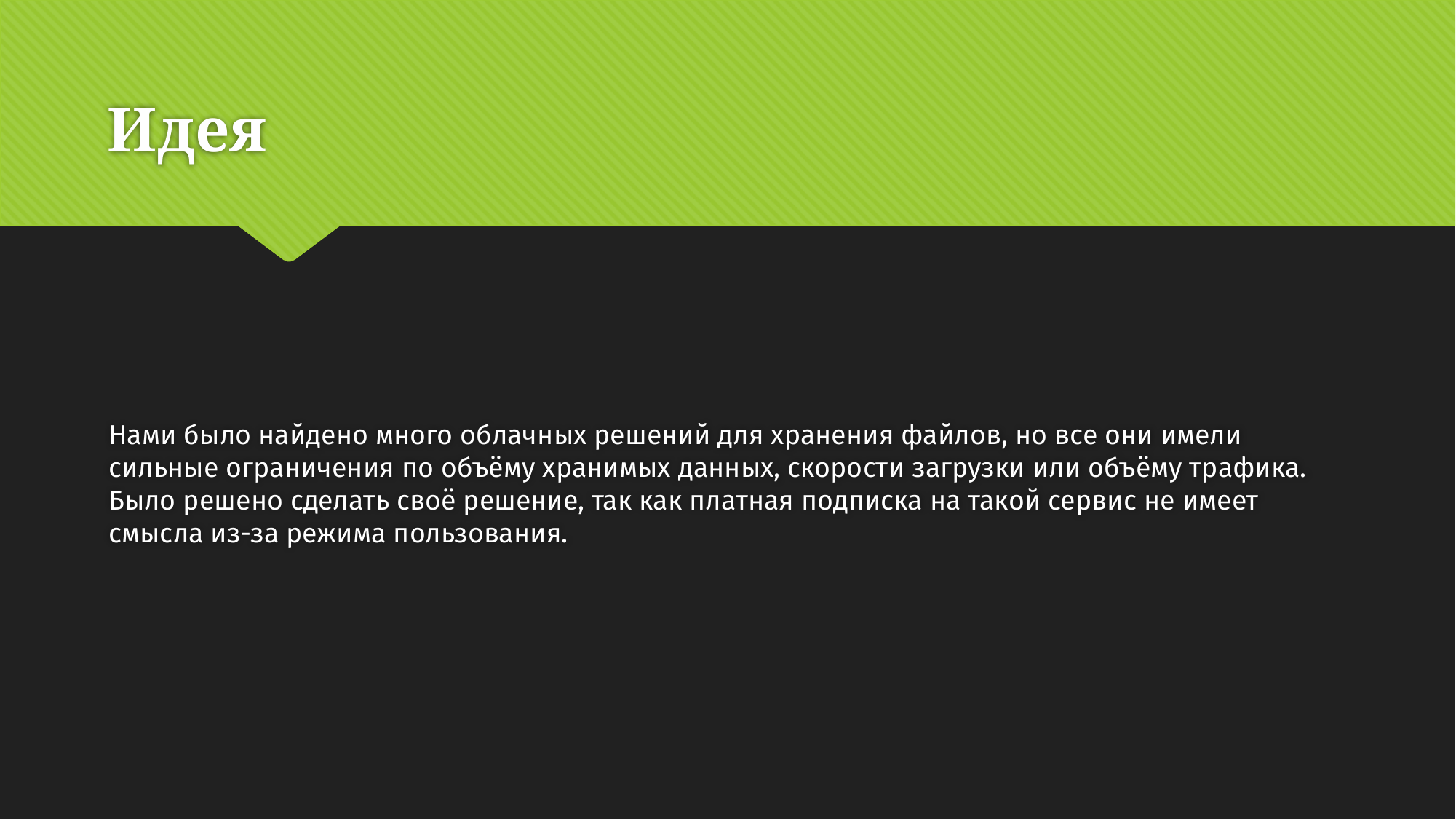

# Идея
Нами было найдено много облачных решений для хранения файлов, но все они имели сильные ограничения по объёму хранимых данных, скорости загрузки или объёму трафика. Было решено сделать своё решение, так как платная подписка на такой сервис не имеет смысла из-за режима пользования.